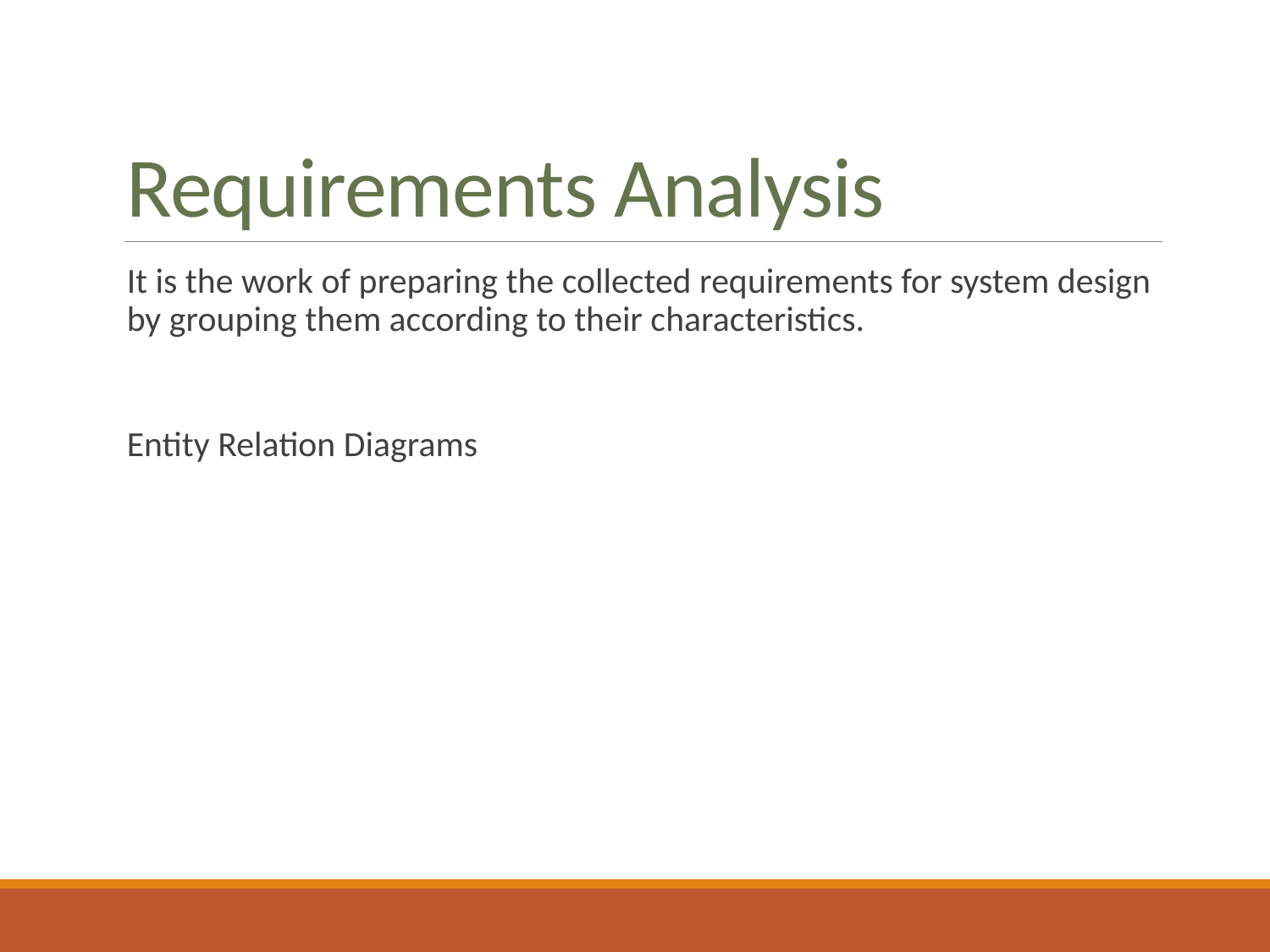

# Requirements Analysis
It is the work of preparing the collected requirements for system design by grouping them according to their characteristics.

Entity Relation Diagrams